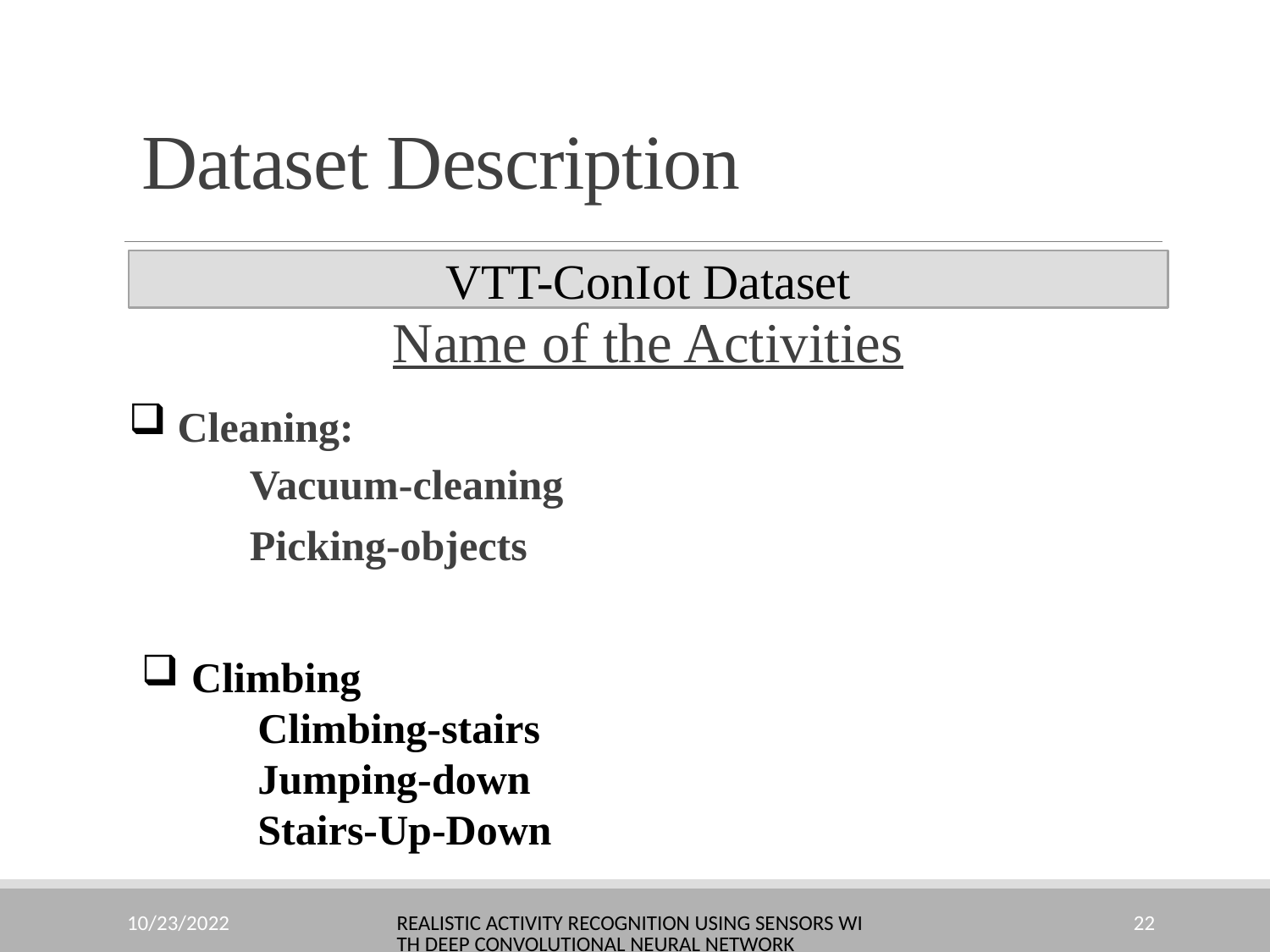

# Dataset Description
VTT-ConIot Dataset
Name of the Activities
 Cleaning:
Vacuum-cleaning
Picking-objects

 Climbing
     Climbing-stairs
     Jumping-down
     Stairs-Up-Down

10/23/2022
Realistic Activity Recognition using Sensors with Deep Convolutional Neural Network
22